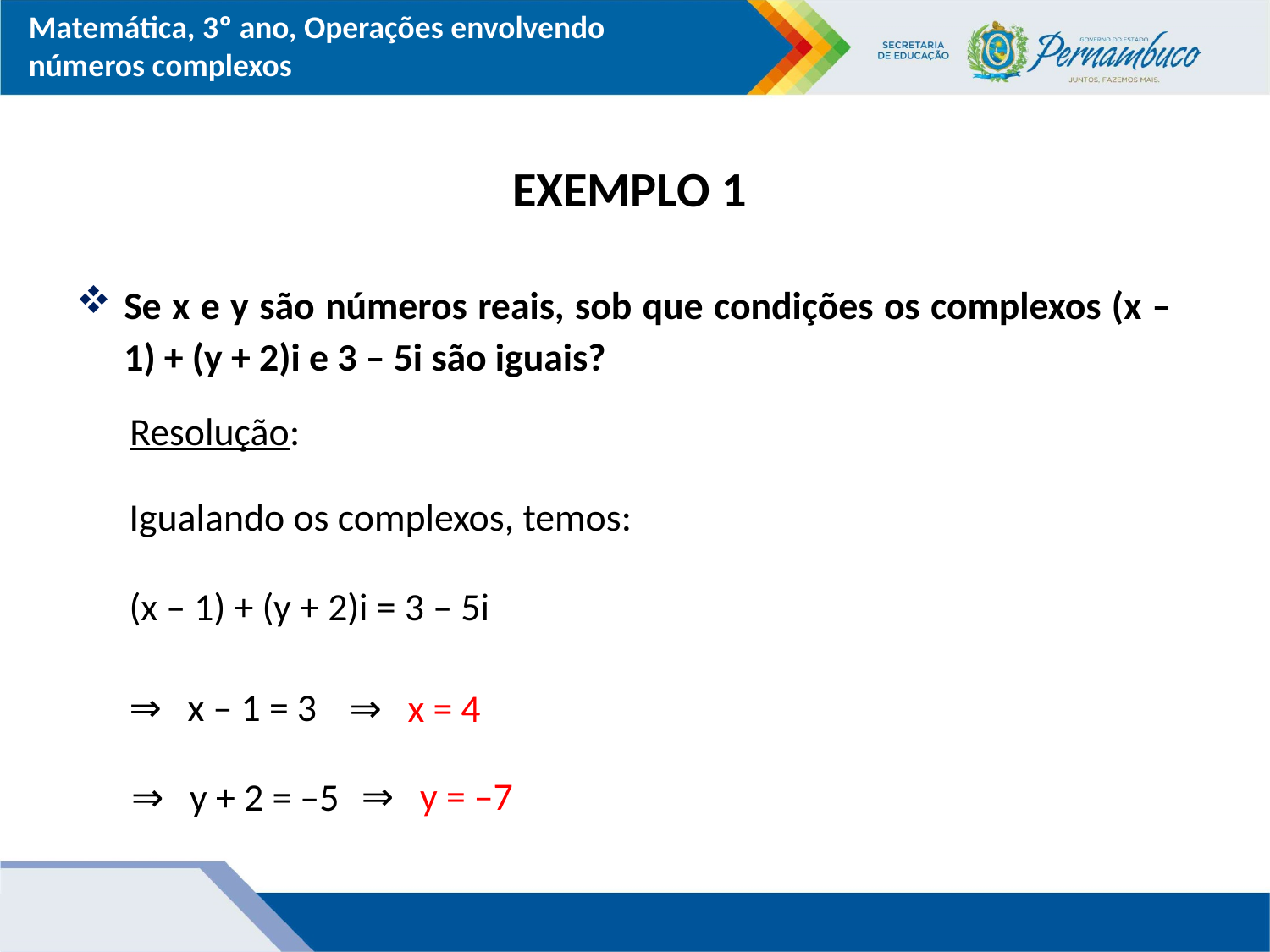

# EXEMPLO 1
Se x e y são números reais, sob que condições os complexos (x – 1) + (y + 2)i e 3 – 5i são iguais?
Resolução:
Igualando os complexos, temos:
(x – 1) + (y + 2)i = 3 – 5i
⇒   x – 1 = 3
⇒   x = 4
⇒   y = –7
⇒   y + 2 = –5